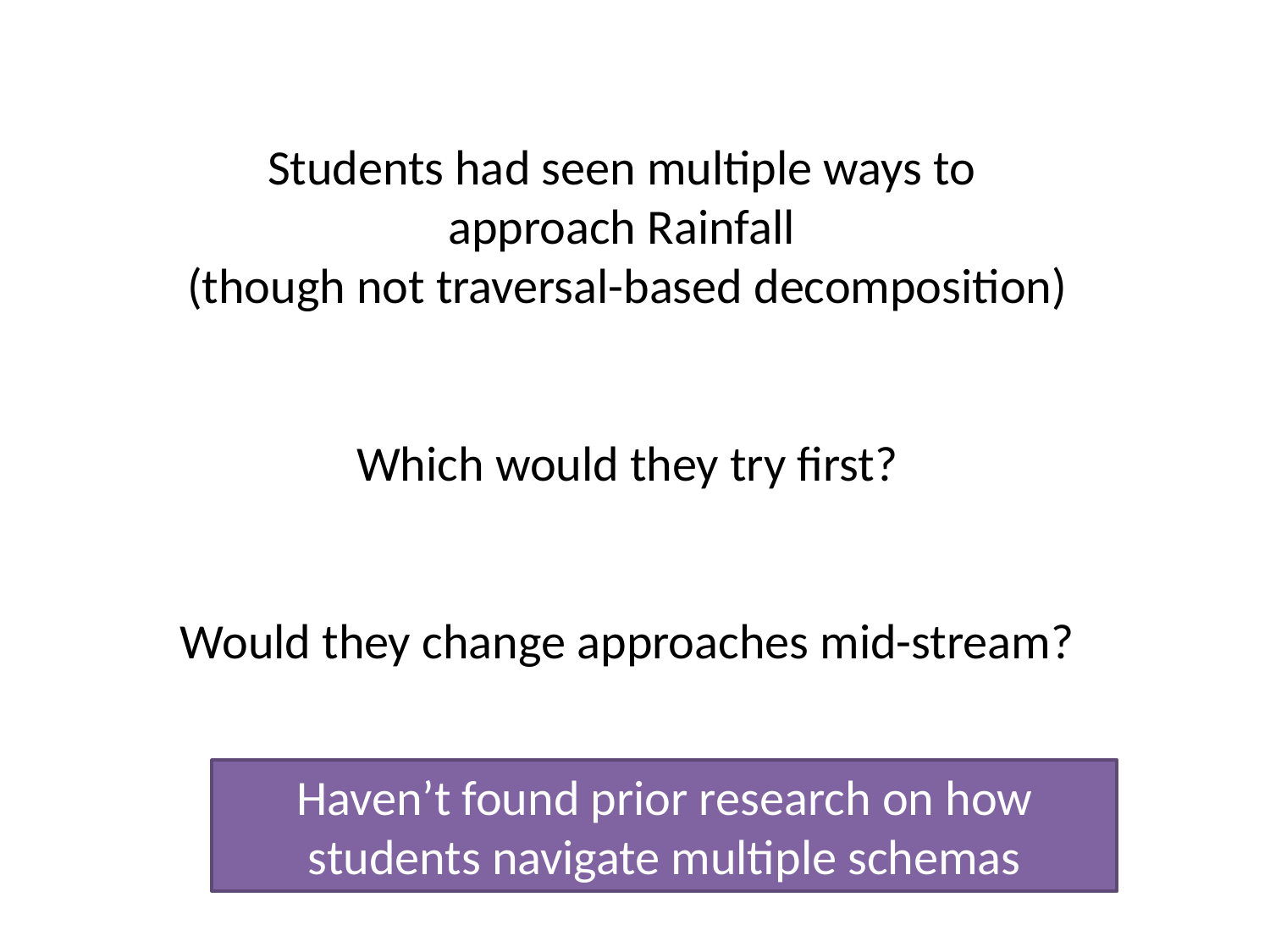

Students had seen multiple ways to
approach Rainfall
(though not traversal-based decomposition)

Which would they try first?

Would they change approaches mid-stream?
Haven’t found prior research on how students navigate multiple schemas